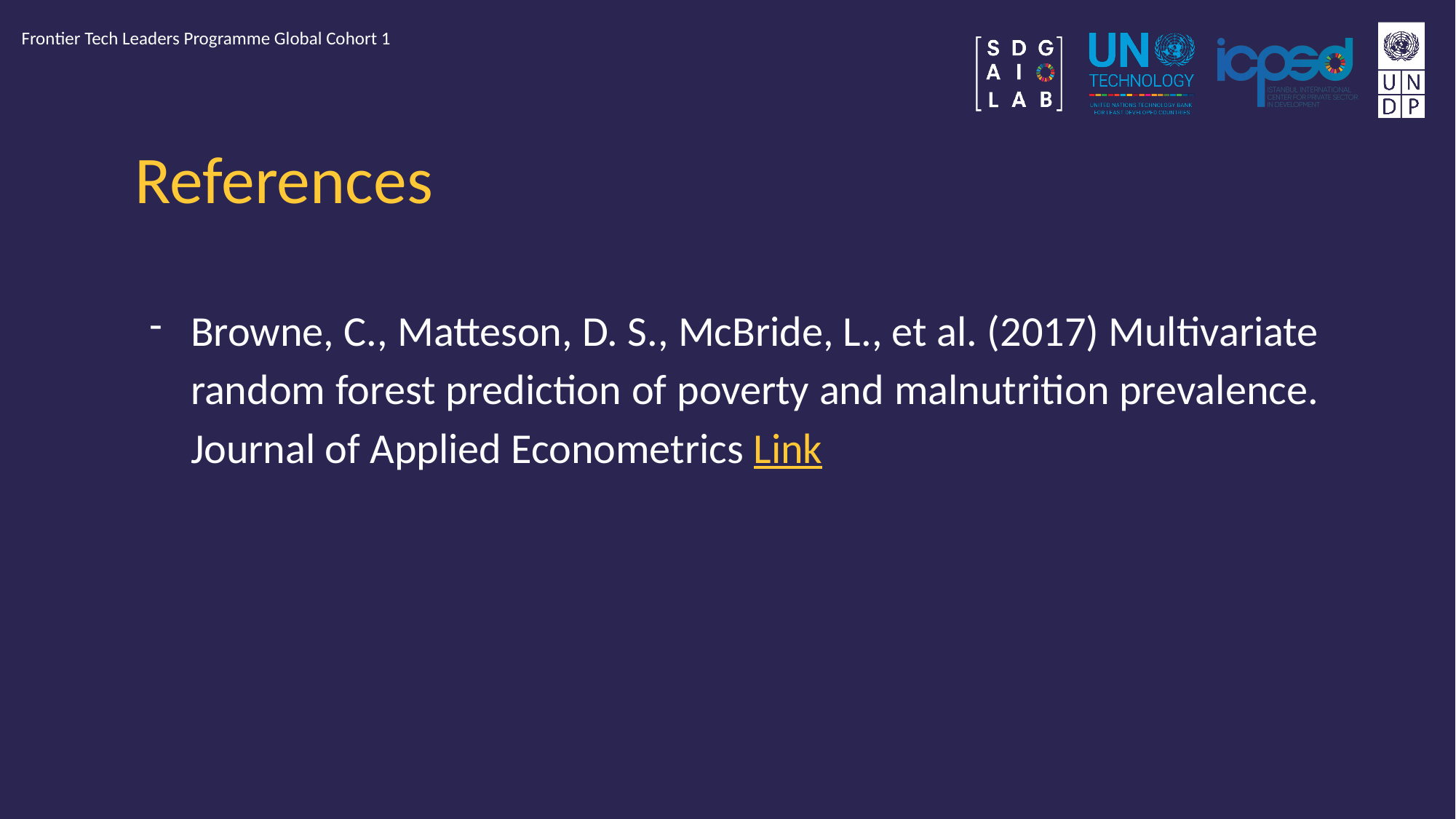

Frontier Tech Leaders Programme Global Cohort 1
# References

Browne, C., Matteson, D. S., McBride, L., et al. (2017) Multivariate random forest prediction of poverty and malnutrition prevalence. Journal of Applied Econometrics Link